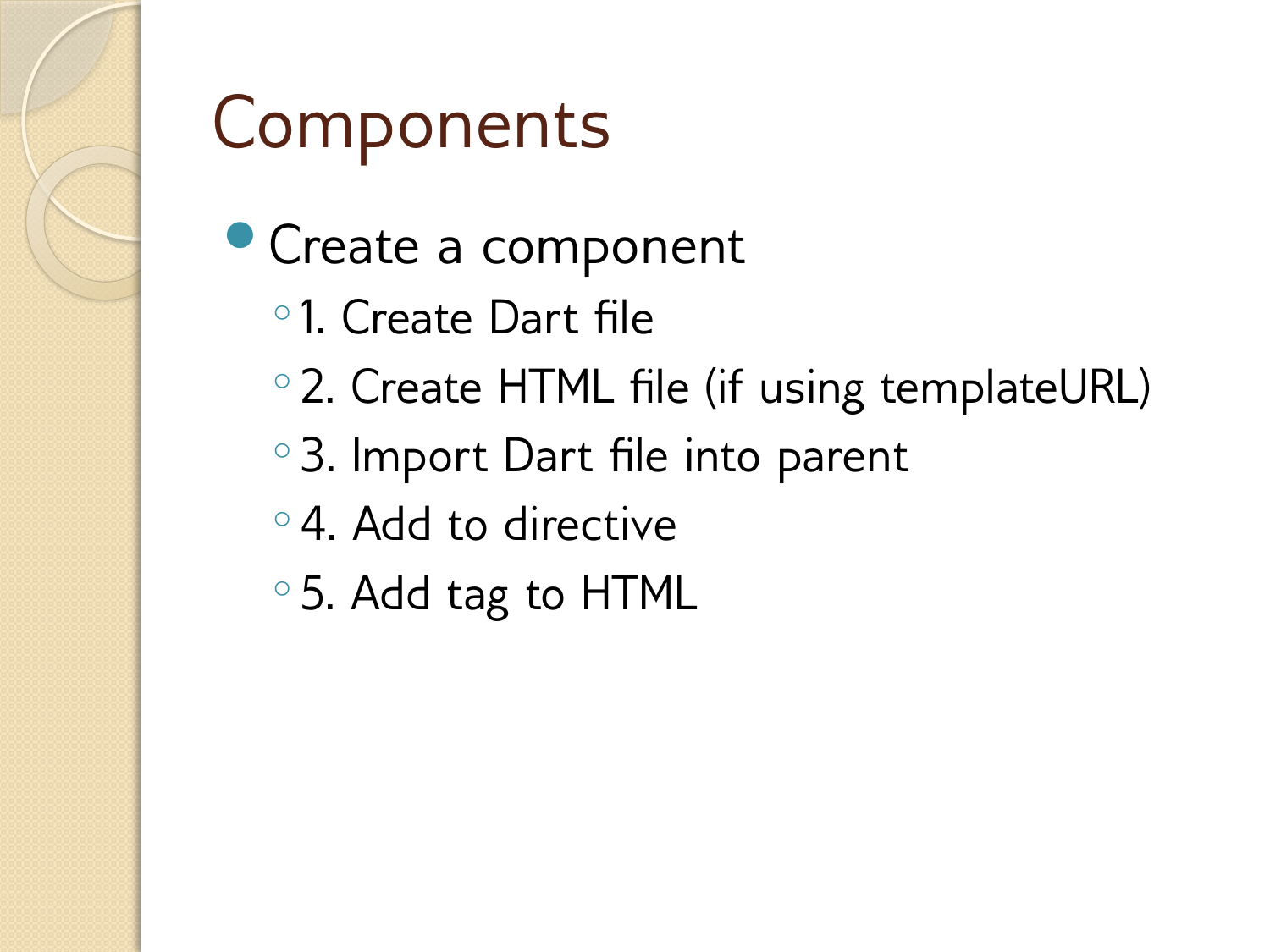

# Components
Create a component
1. Create Dart file
2. Create HTML file (if using templateURL)
3. Import Dart file into parent
4. Add to directive
5. Add tag to HTML